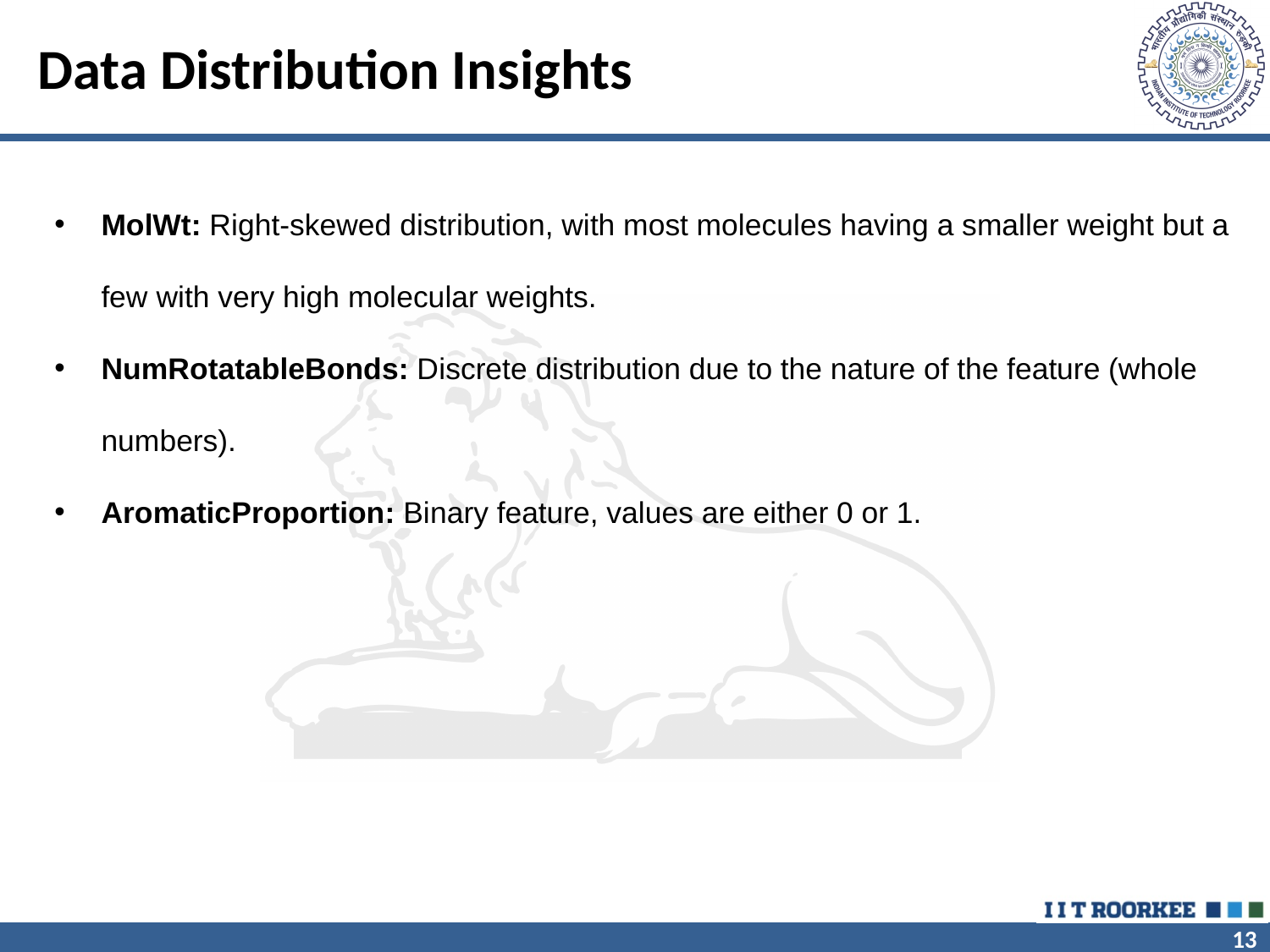

# Data Distribution Insights
MolWt: Right-skewed distribution, with most molecules having a smaller weight but a few with very high molecular weights.
NumRotatableBonds: Discrete distribution due to the nature of the feature (whole numbers).
AromaticProportion: Binary feature, values are either 0 or 1.